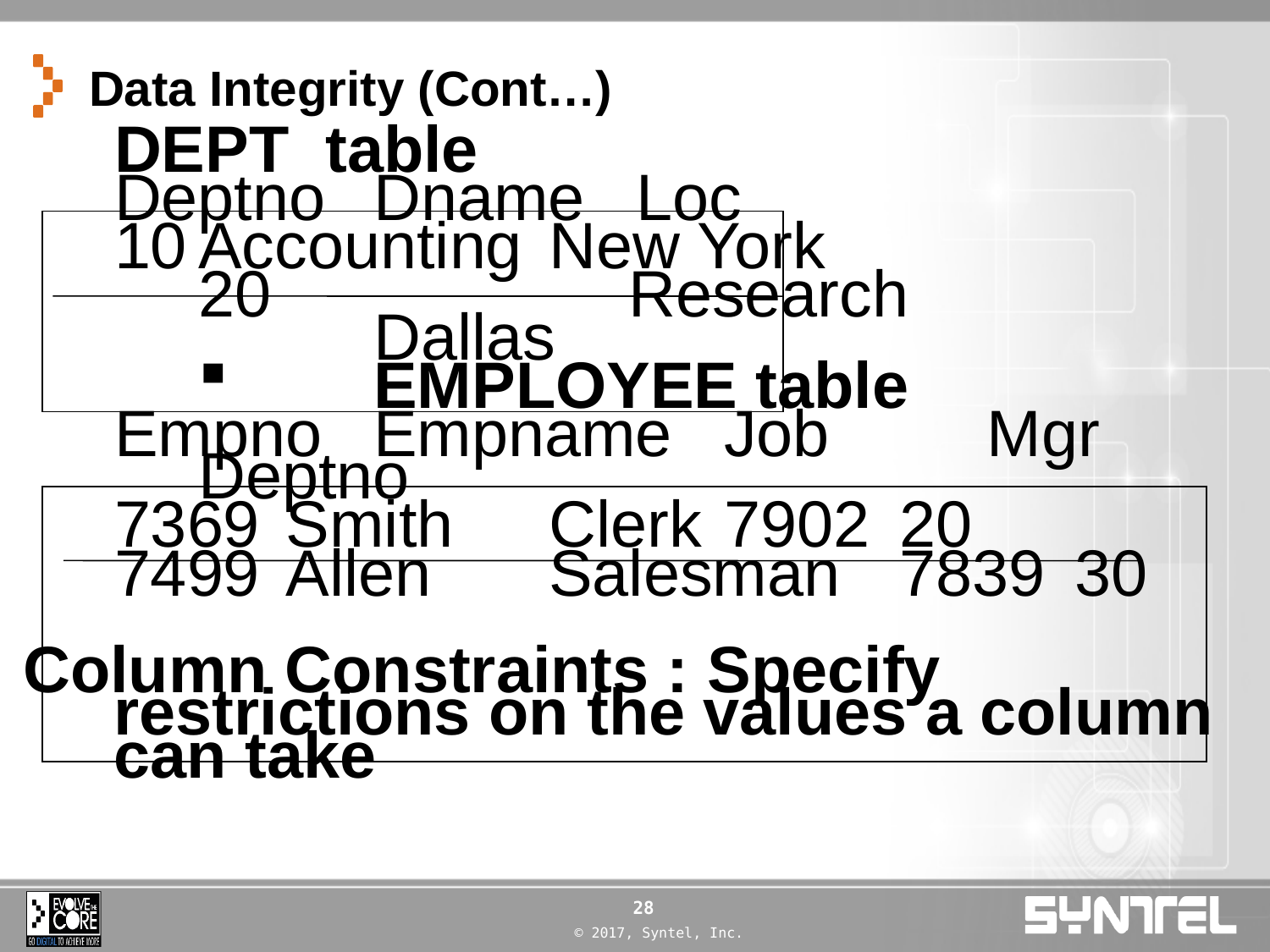

# Data Integrity (Cont…)
DEPT  table
Deptno		Dname		Loc
10			Accounting	New York
              Research               Dallas
EMPLOYEE table
Empno	Empname	Job		Mgr	Deptno
7369		Smith		Clerk		7902	20
7499		Allen		Salesman	7839	30

Column Constraints : Specify restrictions on the values a column can take